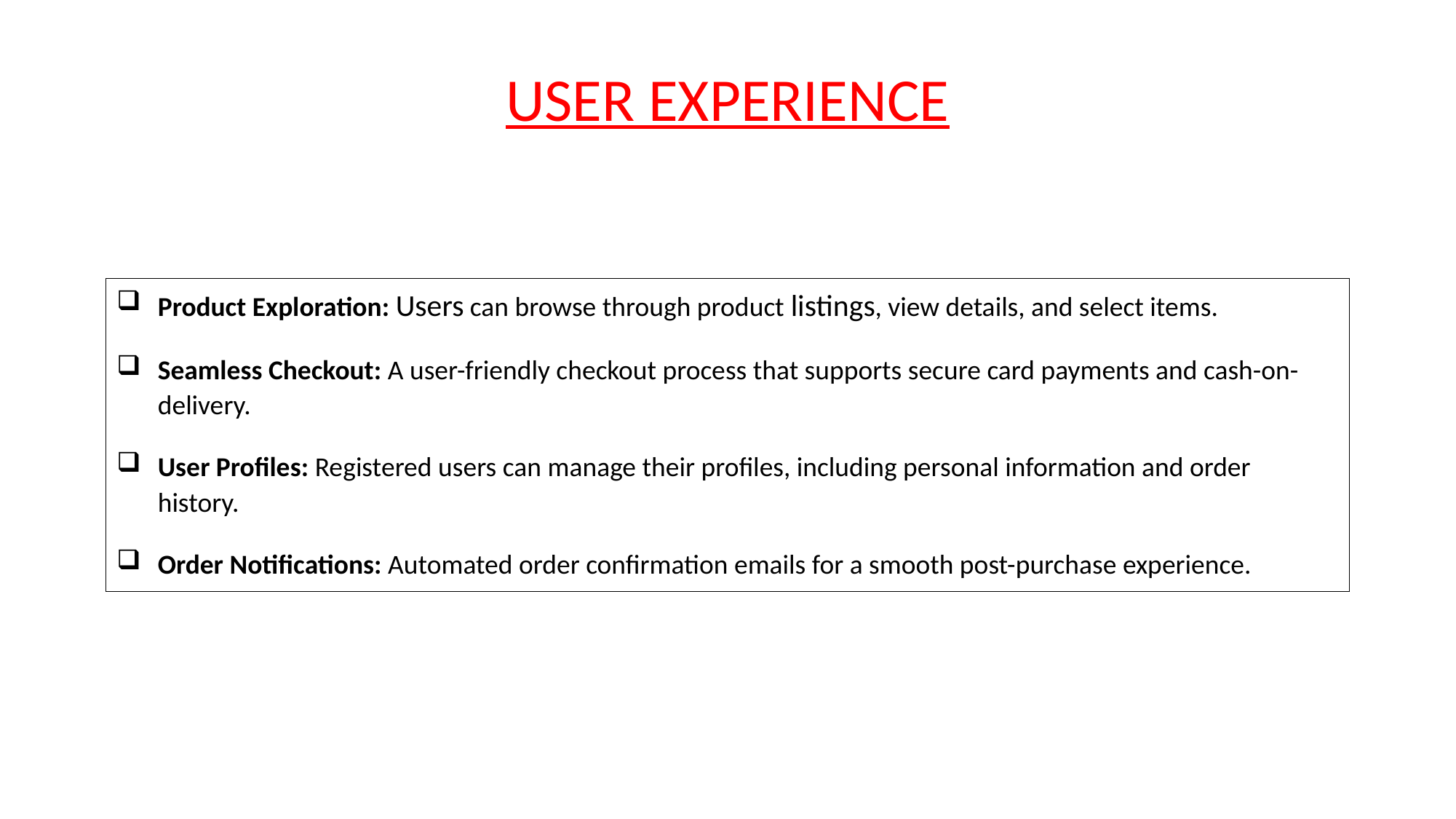

USER EXPERIENCE
Product Exploration: Users can browse through product listings, view details, and select items.
Seamless Checkout: A user-friendly checkout process that supports secure card payments and cash-on-delivery.
User Profiles: Registered users can manage their profiles, including personal information and order history.
Order Notifications: Automated order confirmation emails for a smooth post-purchase experience.